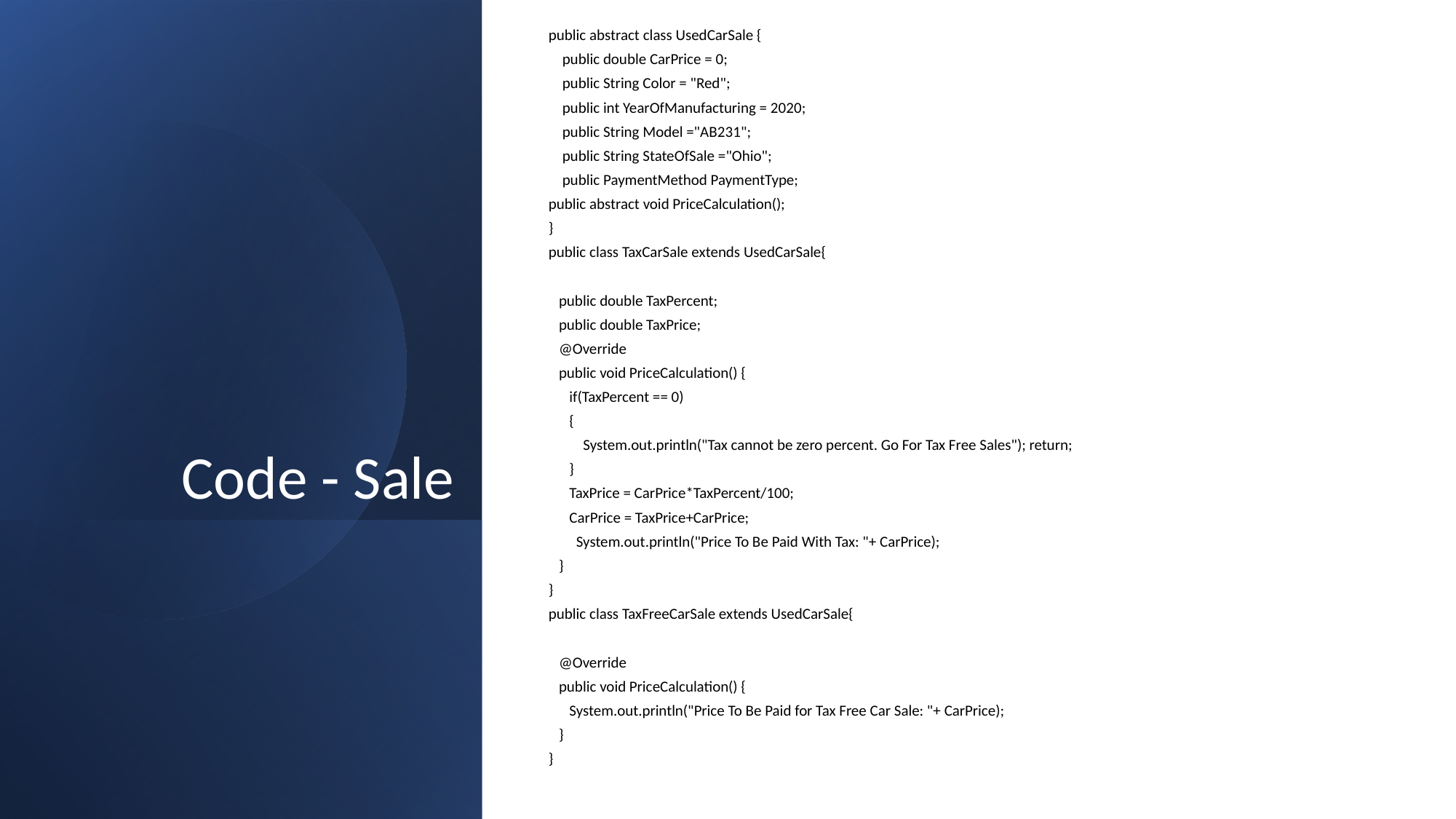

public abstract class UsedCarSale {
    public double CarPrice = 0;
    public String Color = "Red";
    public int YearOfManufacturing = 2020;
    public String Model ="AB231";
    public String StateOfSale ="Ohio";
    public PaymentMethod PaymentType;
public abstract void PriceCalculation();
}
public class TaxCarSale extends UsedCarSale{

   public double TaxPercent;
   public double TaxPrice;
   @Override
   public void PriceCalculation() {
      if(TaxPercent == 0)
      {
          System.out.println("Tax cannot be zero percent. Go For Tax Free Sales"); return;
      }
      TaxPrice = CarPrice*TaxPercent/100;
      CarPrice = TaxPrice+CarPrice;
        System.out.println("Price To Be Paid With Tax: "+ CarPrice);
   }
}
public class TaxFreeCarSale extends UsedCarSale{

   @Override
   public void PriceCalculation() {
      System.out.println("Price To Be Paid for Tax Free Car Sale: "+ CarPrice);
   }
}
# Code - Sale